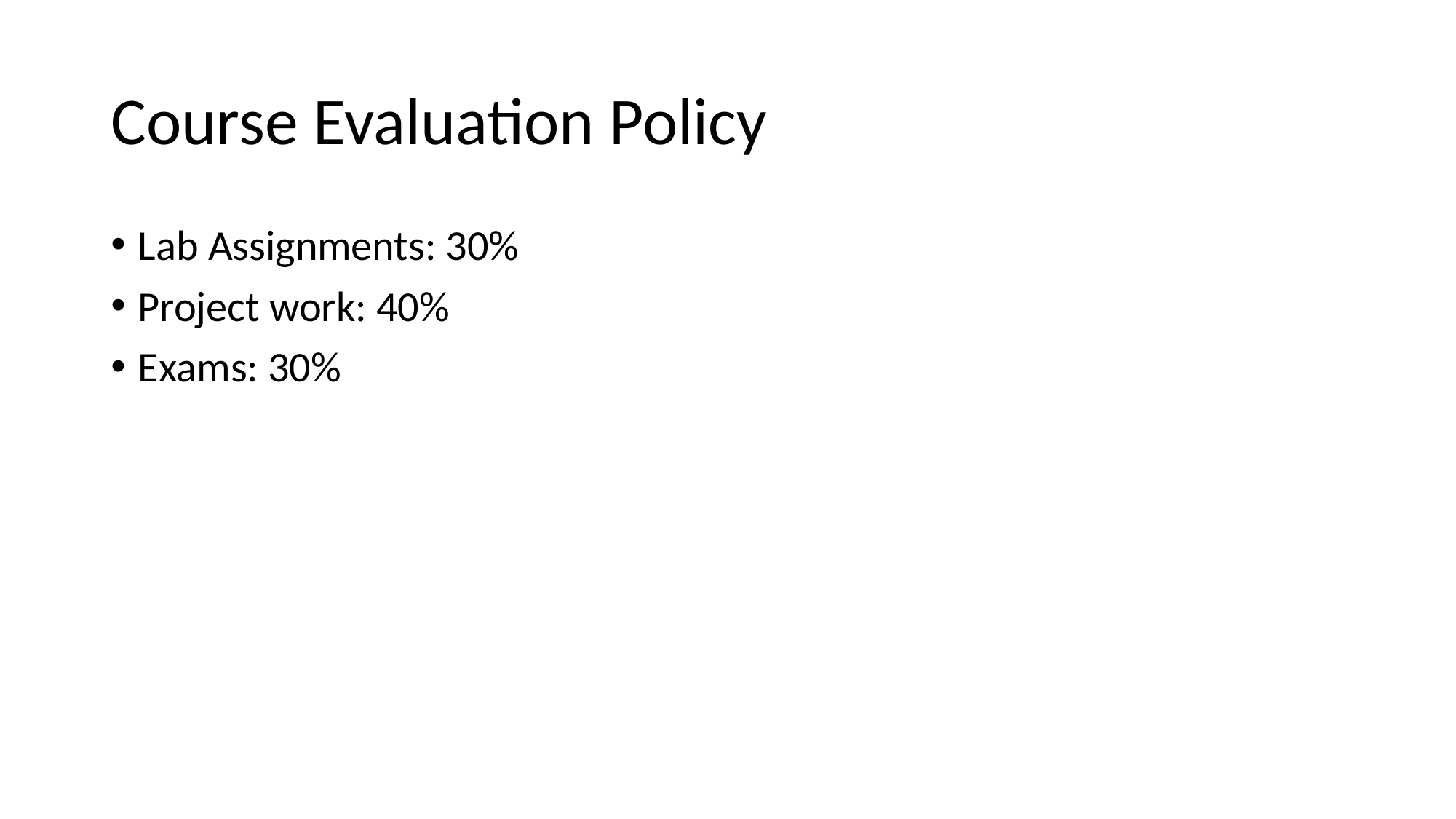

# Course Evaluation Policy
Lab Assignments: 30%
Project work: 40%
Exams: 30%